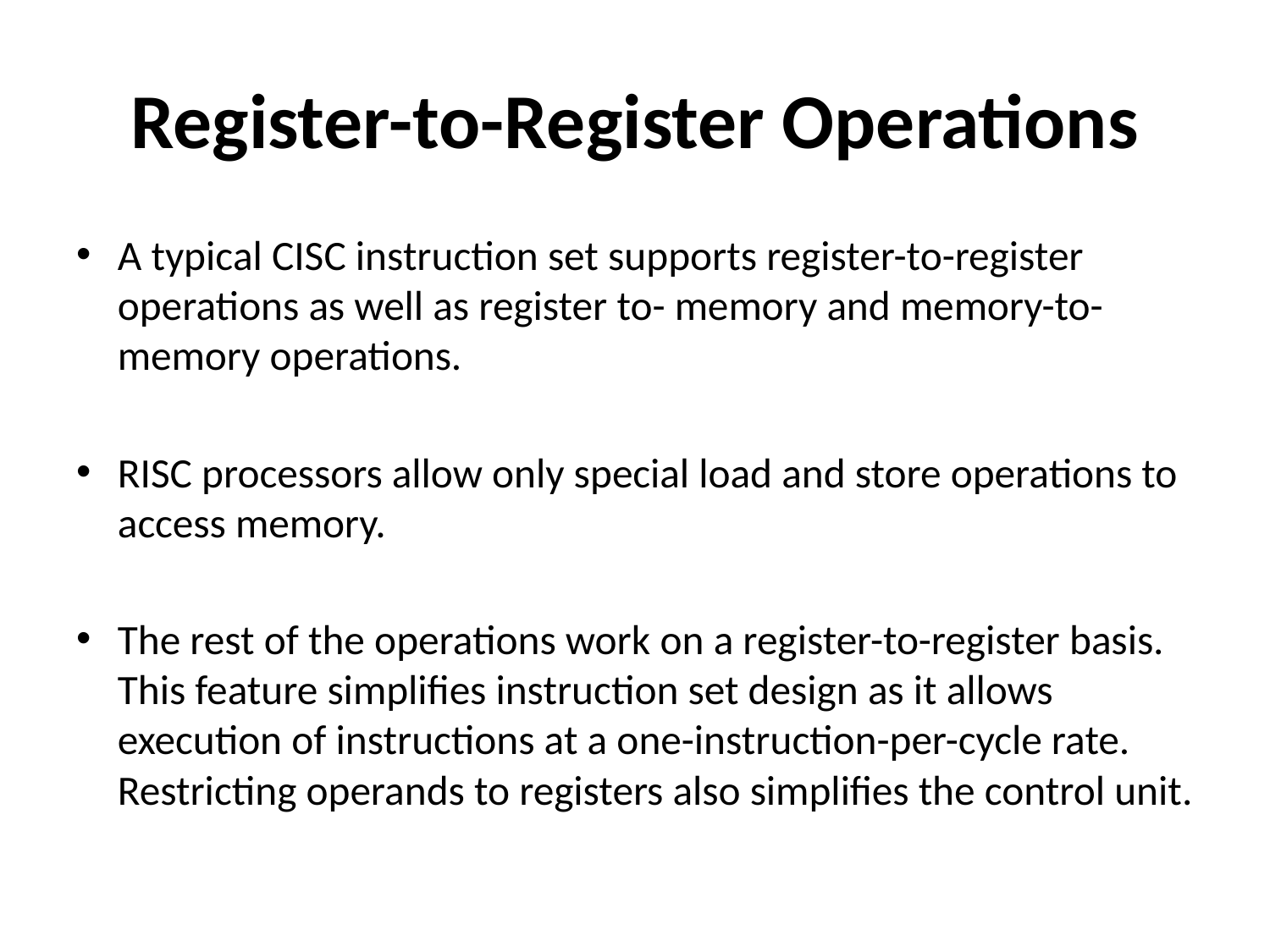

# Register-to-Register Operations
A typical CISC instruction set supports register-to-register operations as well as register to- memory and memory-to-memory operations.

RISC processors allow only special load and store operations to access memory.

The rest of the operations work on a register-to-register basis. This feature simplifies instruction set design as it allows execution of instructions at a one-instruction-per-cycle rate. Restricting operands to registers also simplifies the control unit.